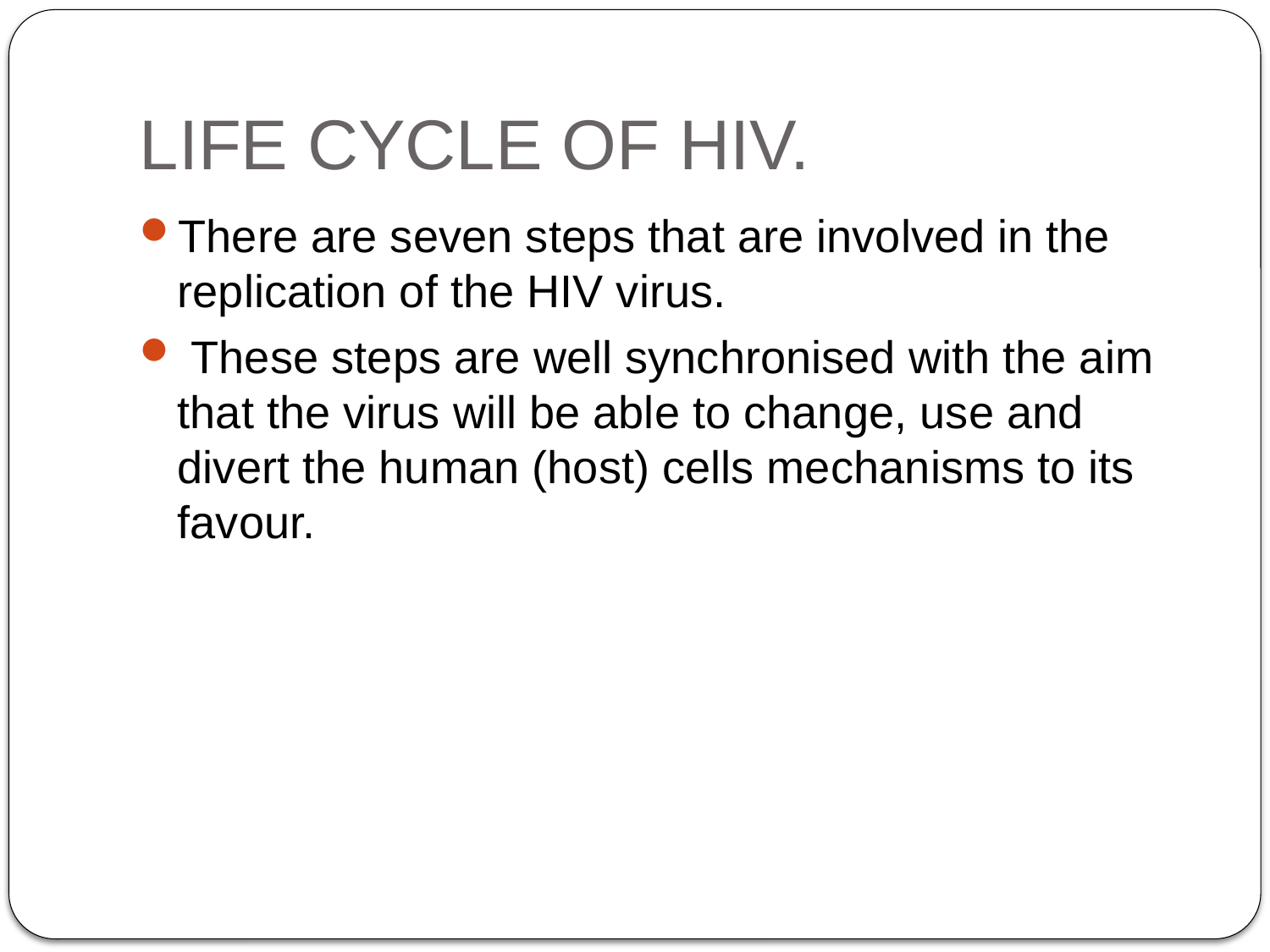

# LIFE CYCLE OF HIV.
There are seven steps that are involved in the replication of the HIV virus.
 These steps are well synchronised with the aim that the virus will be able to change, use and divert the human (host) cells mechanisms to its favour.